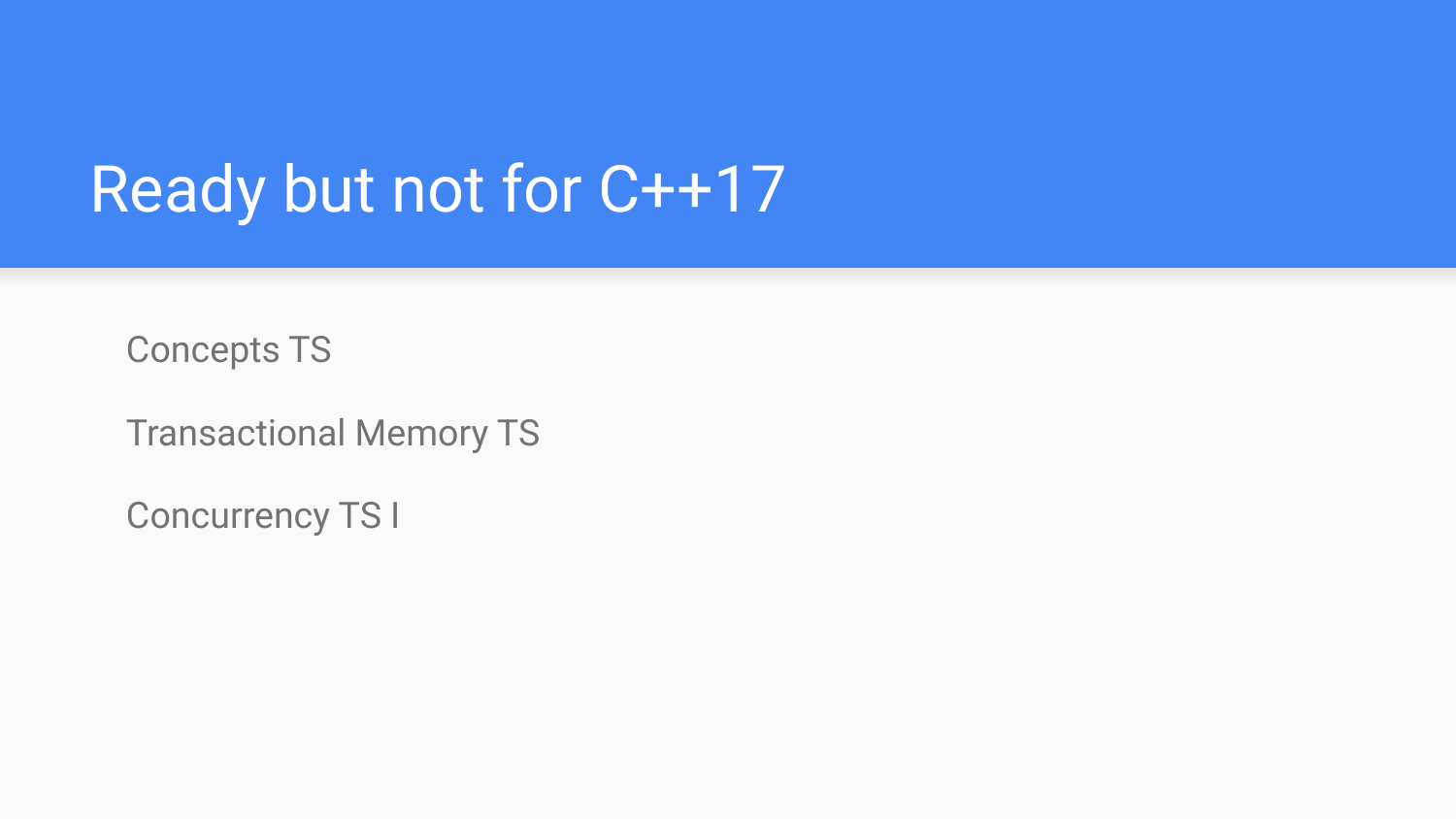

# Ready but not for C++17
Concepts TS
Transactional Memory TS
Concurrency TS I